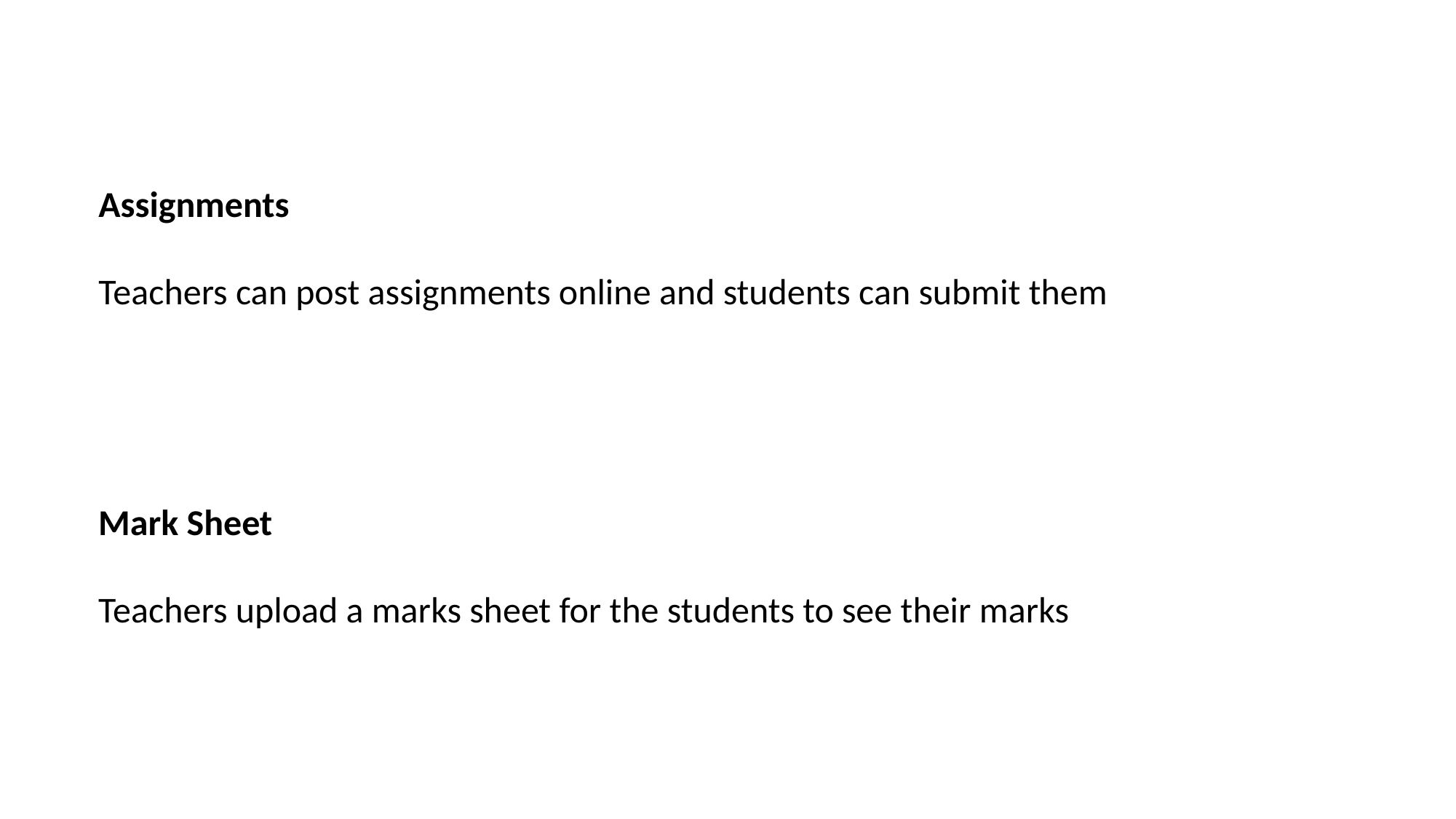

Assignments

Teachers can post assignments online and students can submit them
Mark Sheet

Teachers upload a marks sheet for the students to see their marks